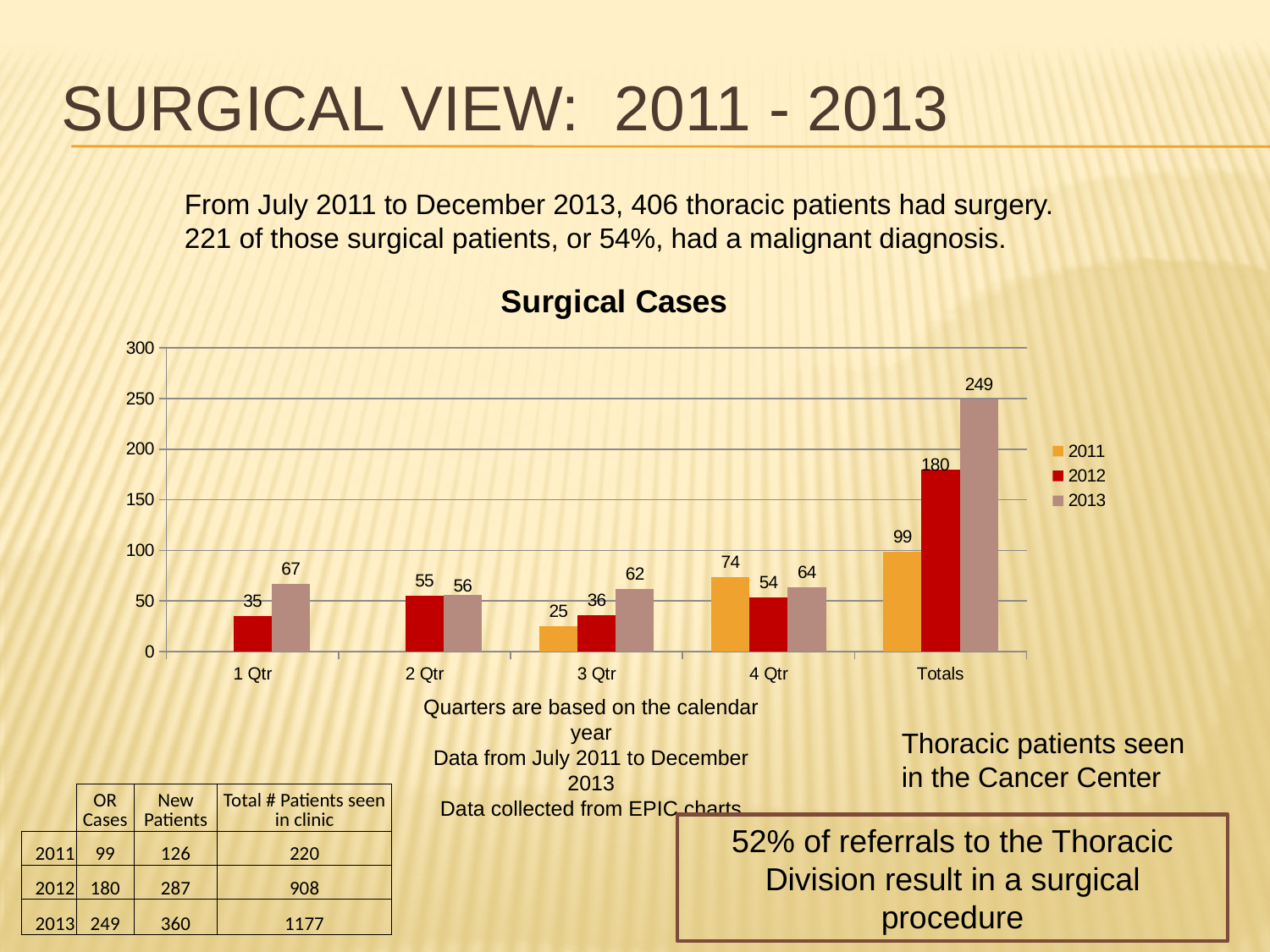

# Surgical View:  2011 - 2013
From July 2011 to December 2013, 406 thoracic patients had surgery.  221 of those surgical patients, or 54%, had a malignant diagnosis.

### Chart: Surgical Cases

| Category | 2011 | 2012 | 2013 |
|---|---|---|---|
| 1 Qtr | None | 35.0 | 67.0 |
| 2 Qtr | None | 55.0 | 56.0 |
| 3 Qtr | 25.0 | 36.0 | 62.0 |
| 4 Qtr | 74.0 | 54.0 | 64.0 |
| Totals | 99.0 | 180.0 | 249.0 |
Quarters are based on the calendar year
Data from July 2011 to December 2013
Data collected from EPIC charts
Thoracic patients seen in the Cancer Center
|  | OR Cases | New Patients | Total # Patients seen in clinic |
| --- | --- | --- | --- |
| 2011 | 99 | 126 | 220 |
| 2012 | 180 | 287 | 908 |
| 2013 | 249 | 360 | 1177 |
52% of referrals to the Thoracic Division result in a surgical procedure